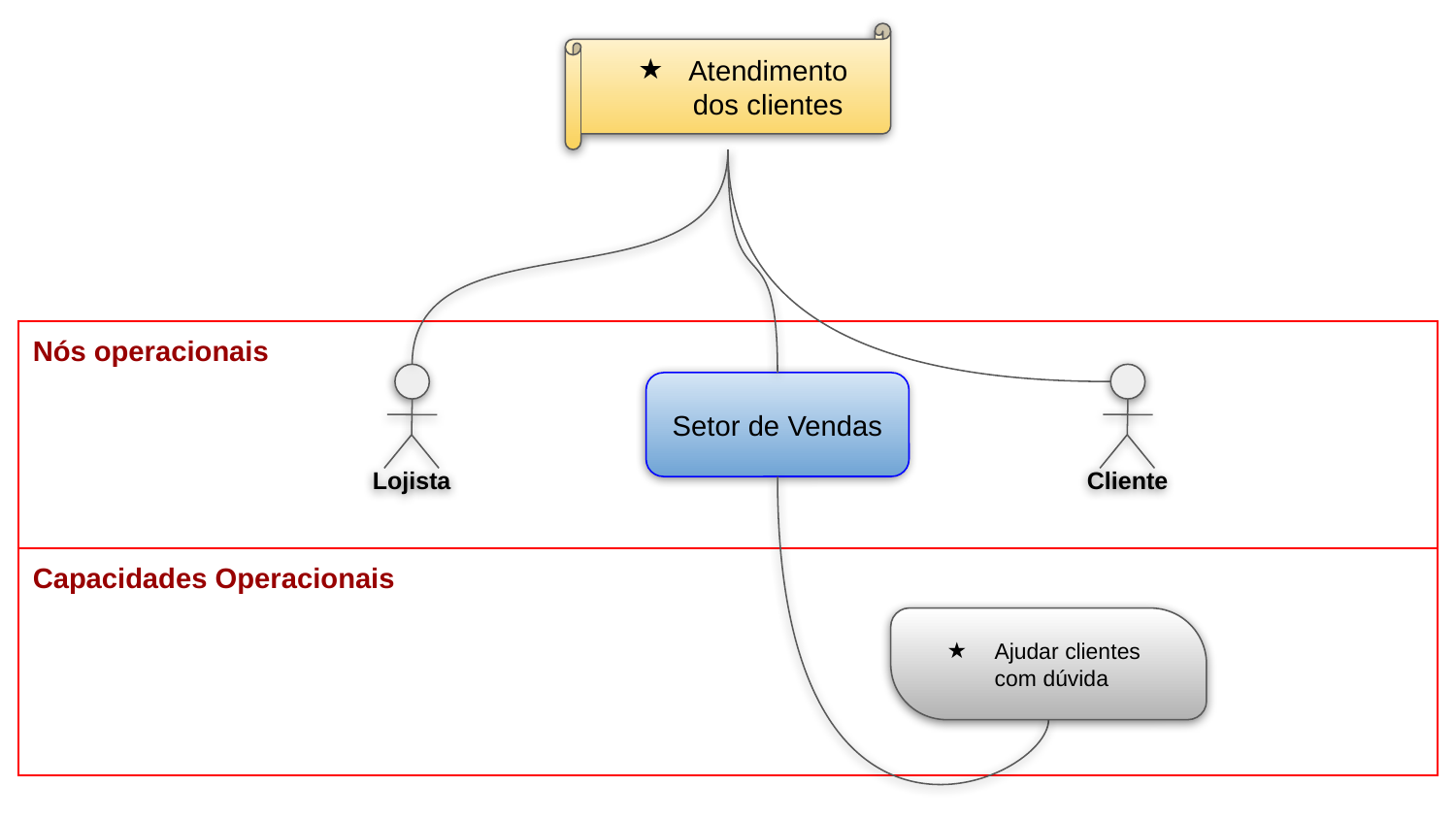

Atendimento dos clientes
| Nós operacionais |
| --- |
| Capacidades Operacionais |

Lojista

Cliente
Setor de Vendas
Ajudar clientes com dúvida